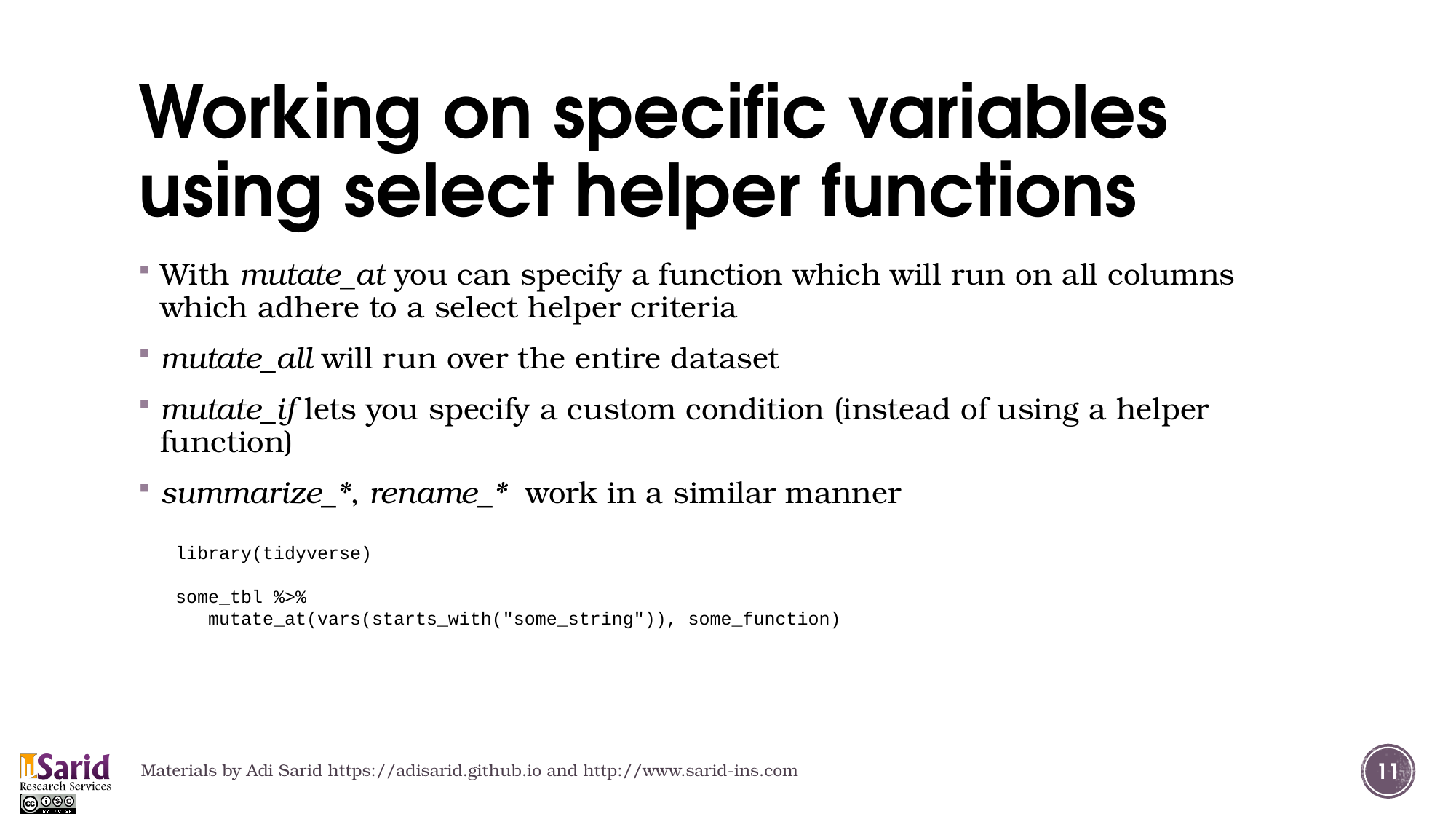

# Working on specific variables using select helper functions
With mutate_at you can specify a function which will run on all columns which adhere to a select helper criteria
mutate_all will run over the entire dataset
mutate_if lets you specify a custom condition (instead of using a helper function)
summarize_*, rename_*  work in a similar manner
library(tidyverse)

some_tbl %>%
   mutate_at(vars(starts_with("some_string")), some_function)
Materials by Adi Sarid https://adisarid.github.io and http://www.sarid-ins.com
11